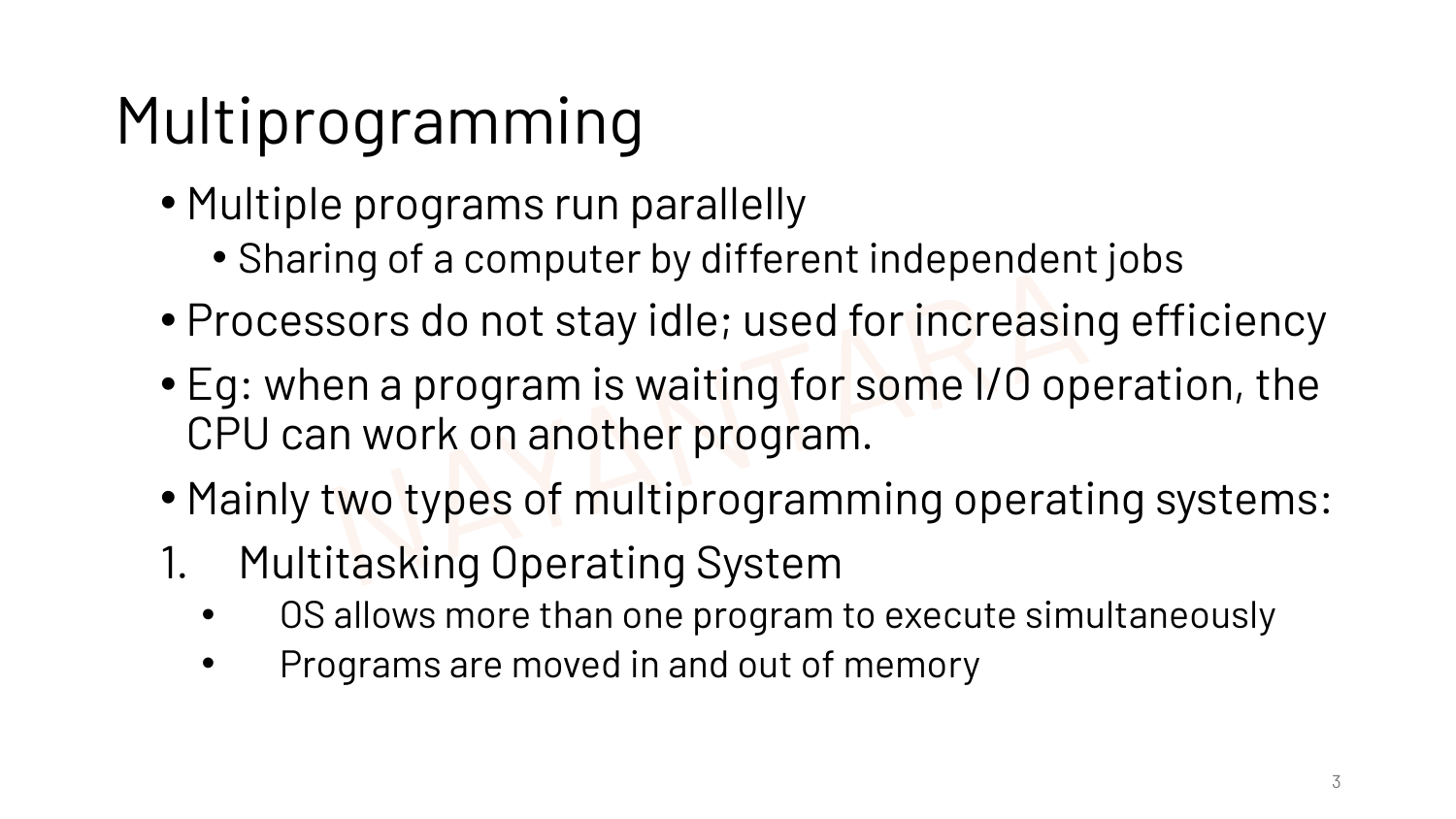

# Multiprogramming
Multiple programs run parallelly
Sharing of a computer by different independent jobs
Processors do not stay idle; used for increasing efficiency
Eg: when a program is waiting for some I/O operation, the CPU can work on another program.
Mainly two types of multiprogramming operating systems:
Multitasking Operating System
OS allows more than one program to execute simultaneously
Programs are moved in and out of memory
3